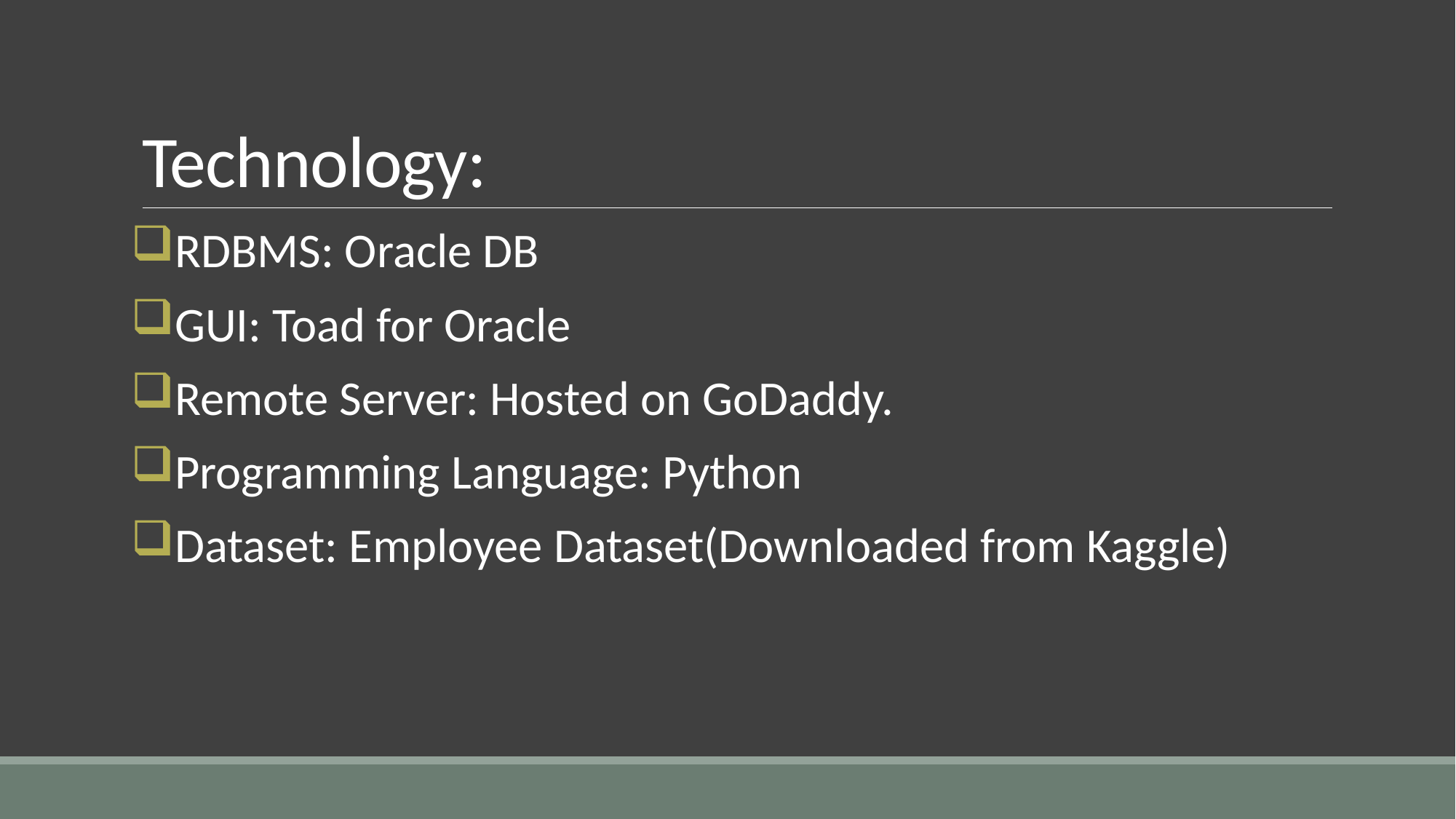

# Technology:
RDBMS: Oracle DB
GUI: Toad for Oracle
Remote Server: Hosted on GoDaddy.
Programming Language: Python
Dataset: Employee Dataset(Downloaded from Kaggle)